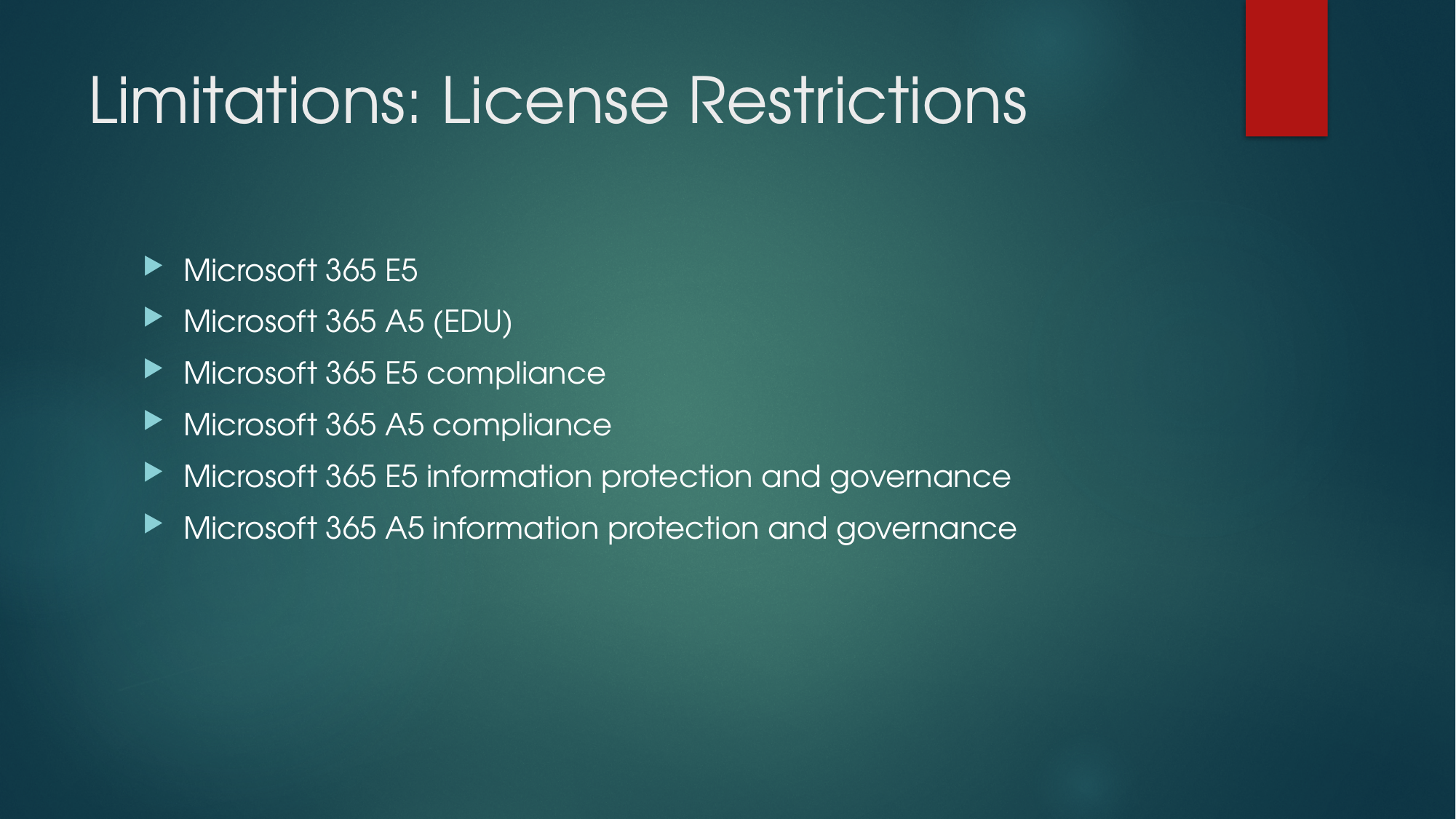

# Limitations: License Restrictions
Microsoft 365 E5
Microsoft 365 A5 (EDU)
Microsoft 365 E5 compliance
Microsoft 365 A5 compliance
Microsoft 365 E5 information protection and governance
Microsoft 365 A5 information protection and governance